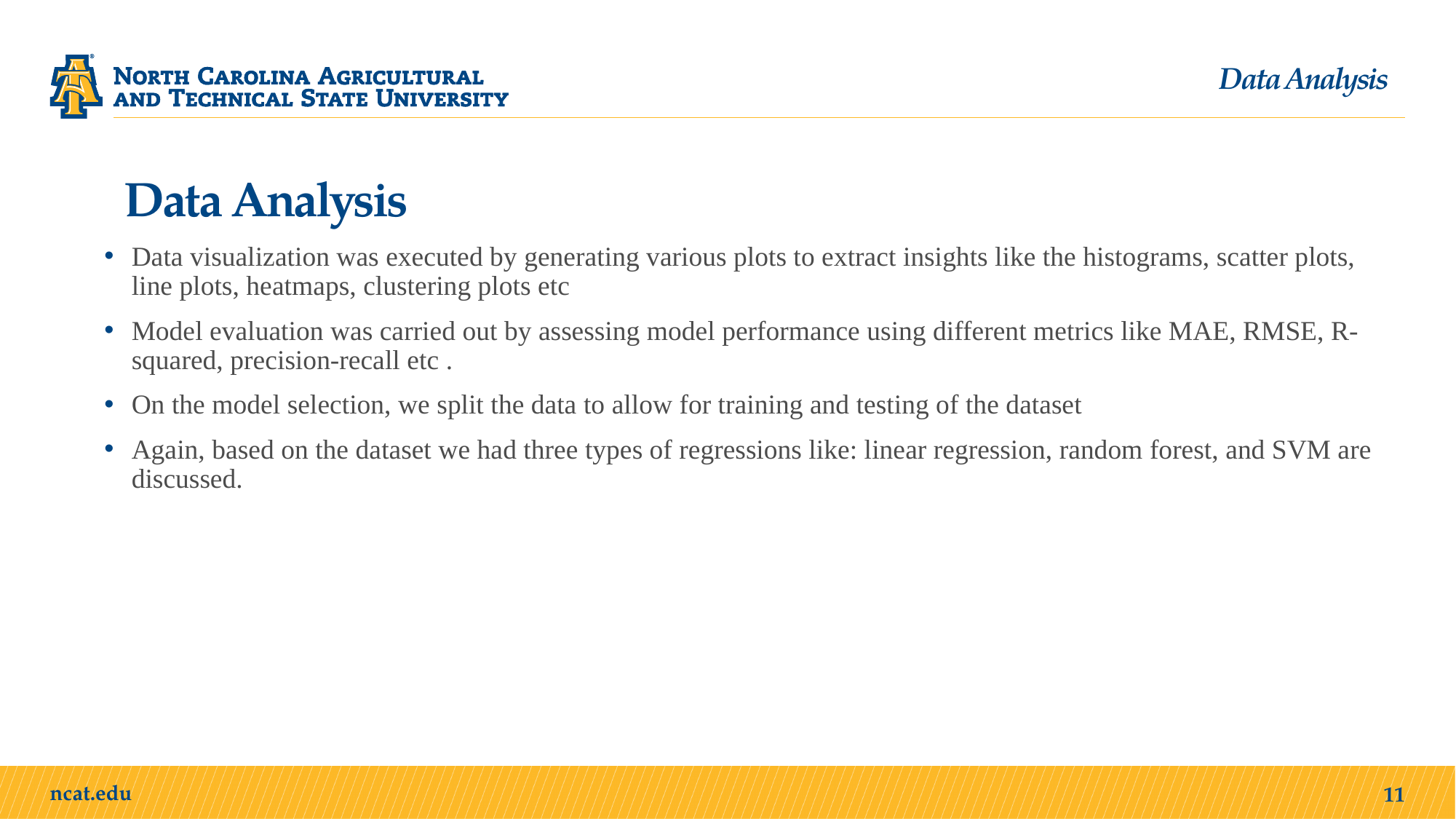

Data Analysis
# Data Analysis
Data visualization was executed by generating various plots to extract insights like the histograms, scatter plots, line plots, heatmaps, clustering plots etc
Model evaluation was carried out by assessing model performance using different metrics like MAE, RMSE, R-squared, precision-recall etc .
On the model selection, we split the data to allow for training and testing of the dataset
Again, based on the dataset we had three types of regressions like: linear regression, random forest, and SVM are discussed.
11